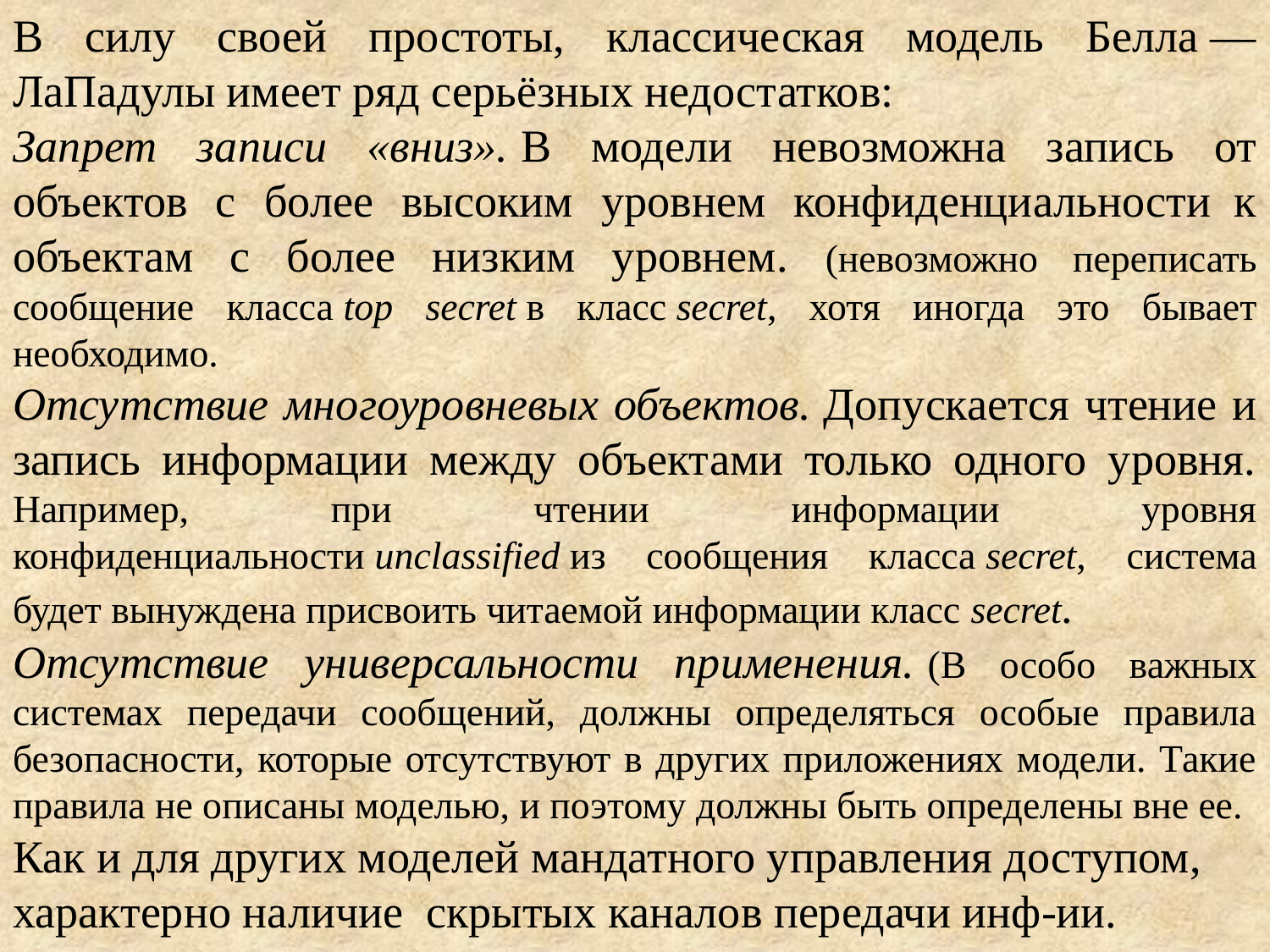

В силу своей простоты, классическая модель Белла — ЛаПадулы имеет ряд серьёзных недостатков:
Запрет записи «вниз». В модели невозможна запись от объектов с более высоким уровнем конфиденциальности  к объектам с более низким уровнем. (невозможно переписать сообщение класса top secret в класс secret, хотя иногда это бывает необходимо.
Отсутствие многоуровневых объектов. Допускается чтение и запись информации между объектами только одного уровня. Например, при чтении информации уровня конфиденциальности unclassified из сообщения класса secret, система будет вынуждена присвоить читаемой информации класс secret.
Отсутствие универсальности применения. (В особо важных системах передачи сообщений, должны определяться особые правила безопасности, которые отсутствуют в других приложениях модели. Такие правила не описаны моделью, и поэтому должны быть определены вне ее.
Как и для других моделей мандатного управления доступом, характерно наличие  скрытых каналов передачи инф-ии.